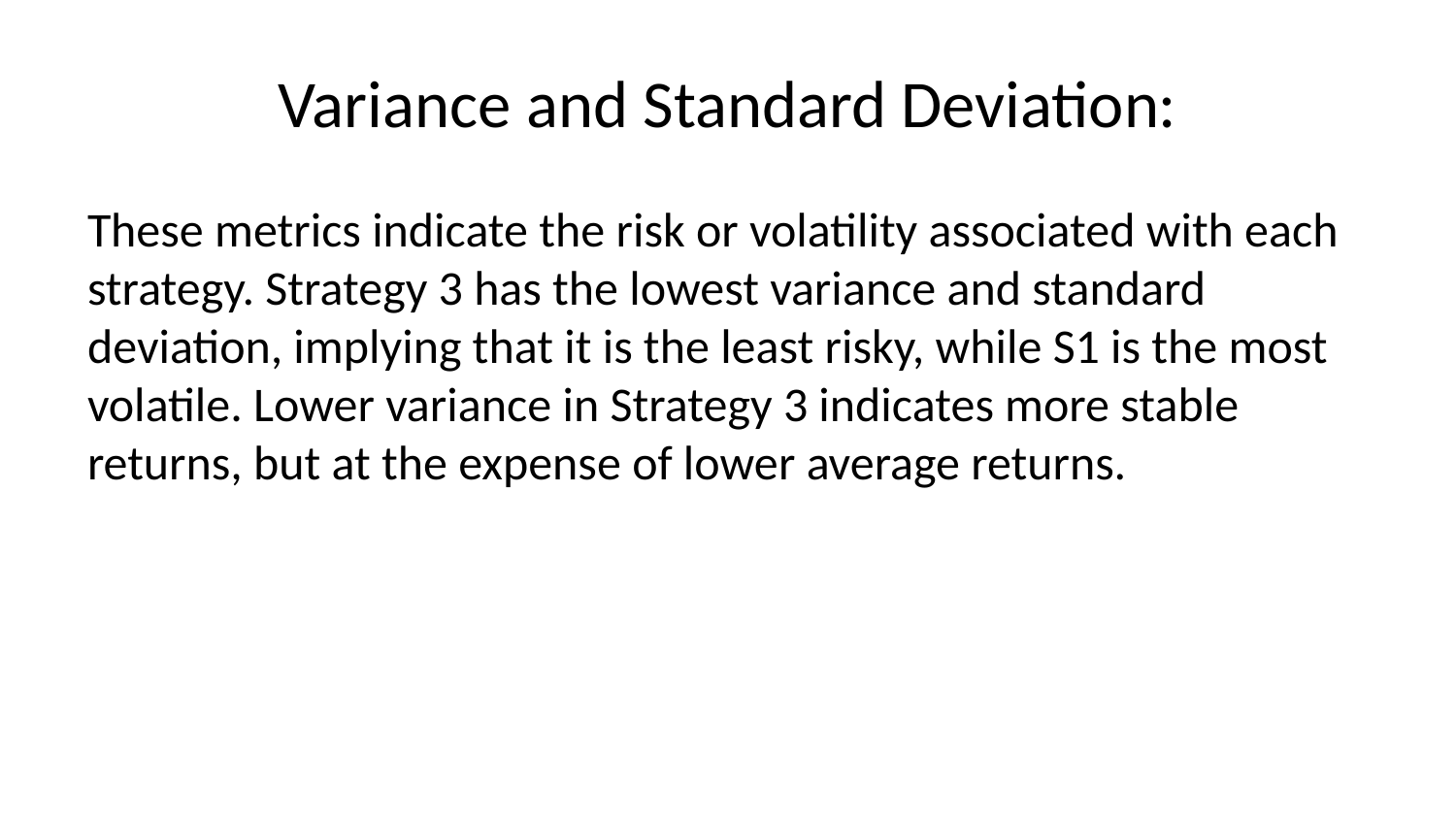

# Variance and Standard Deviation:
These metrics indicate the risk or volatility associated with each strategy. Strategy 3 has the lowest variance and standard deviation, implying that it is the least risky, while S1 is the most volatile. Lower variance in Strategy 3 indicates more stable returns, but at the expense of lower average returns.